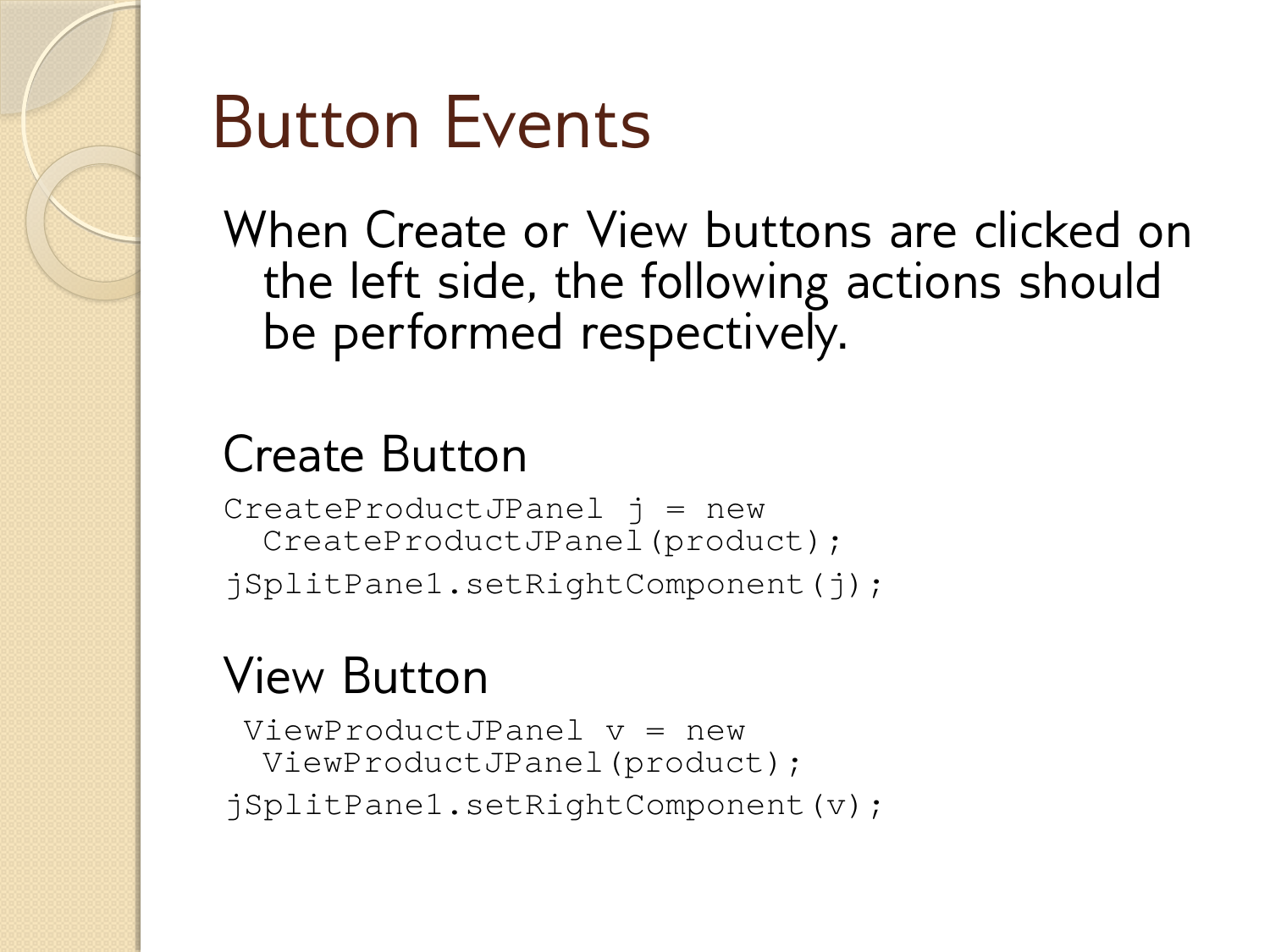

# Button Events
When Create or View buttons are clicked on the left side, the following actions should be performed respectively.

Create Button
CreateProductJPanel j = new CreateProductJPanel(product);
jSplitPane1.setRightComponent(j);

View Button
 ViewProductJPanel v = new ViewProductJPanel(product);
jSplitPane1.setRightComponent(v);